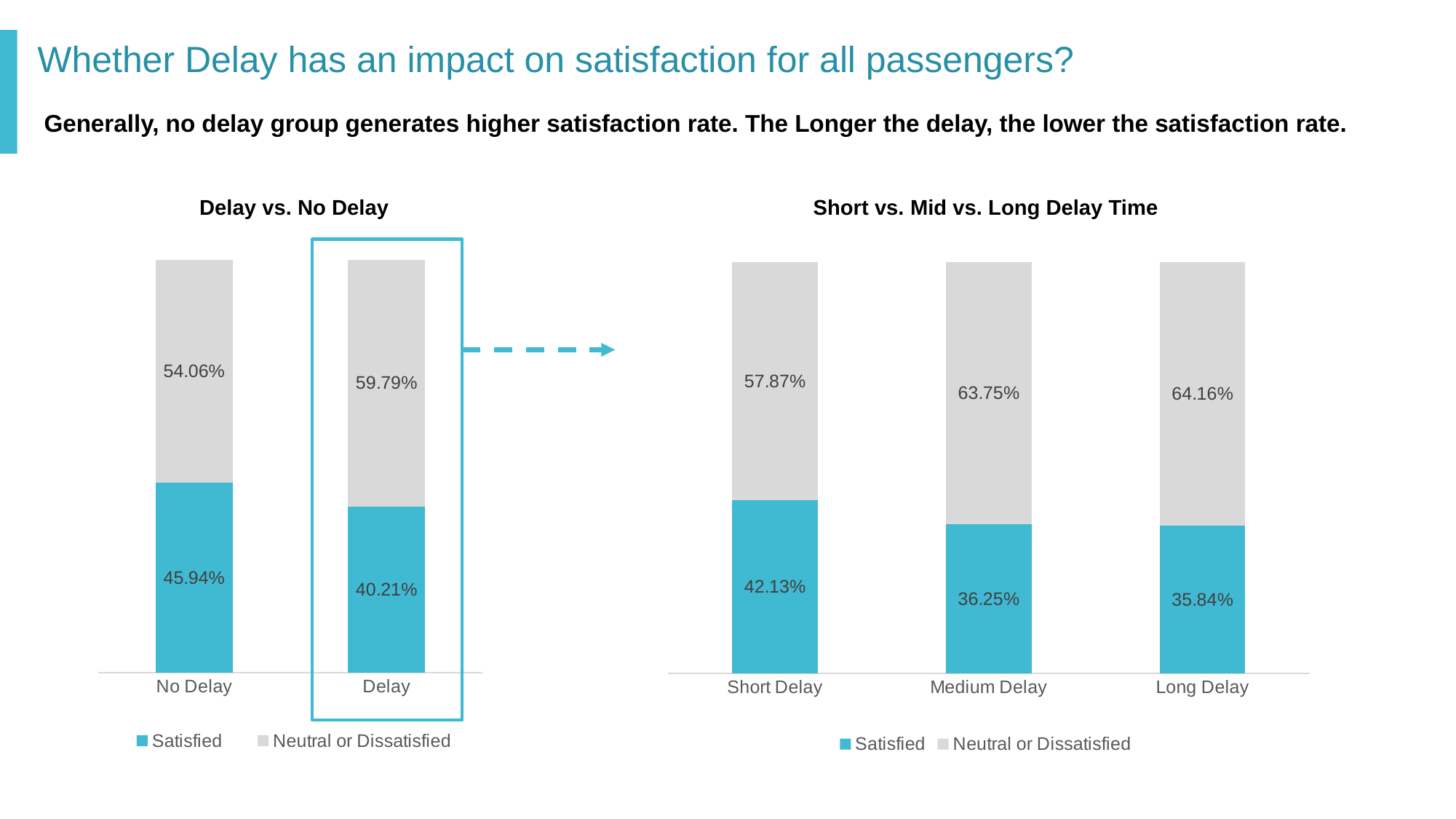

# Whether Delay has an impact on satisfaction for all passengers?
Generally, no delay group generates higher satisfaction rate. The Longer the delay, the lower the satisfaction rate.
Delay vs. No Delay
Short vs. Mid vs. Long Delay Time

### Chart

| Category | Satisfied | Neutral or Dissatisfied |
|---|---|---|
| No Delay | 0.4594 | 0.5406 |
| Delay | 0.4021 | 0.5979 |

### Chart

| Category | Satisfied | Neutral or Dissatisfied |
|---|---|---|
| Short Delay | 0.4213 | 0.5787 |
| Medium Delay | 0.3625 | 0.6375 |
| Long Delay | 0.3584 | 0.6416 |